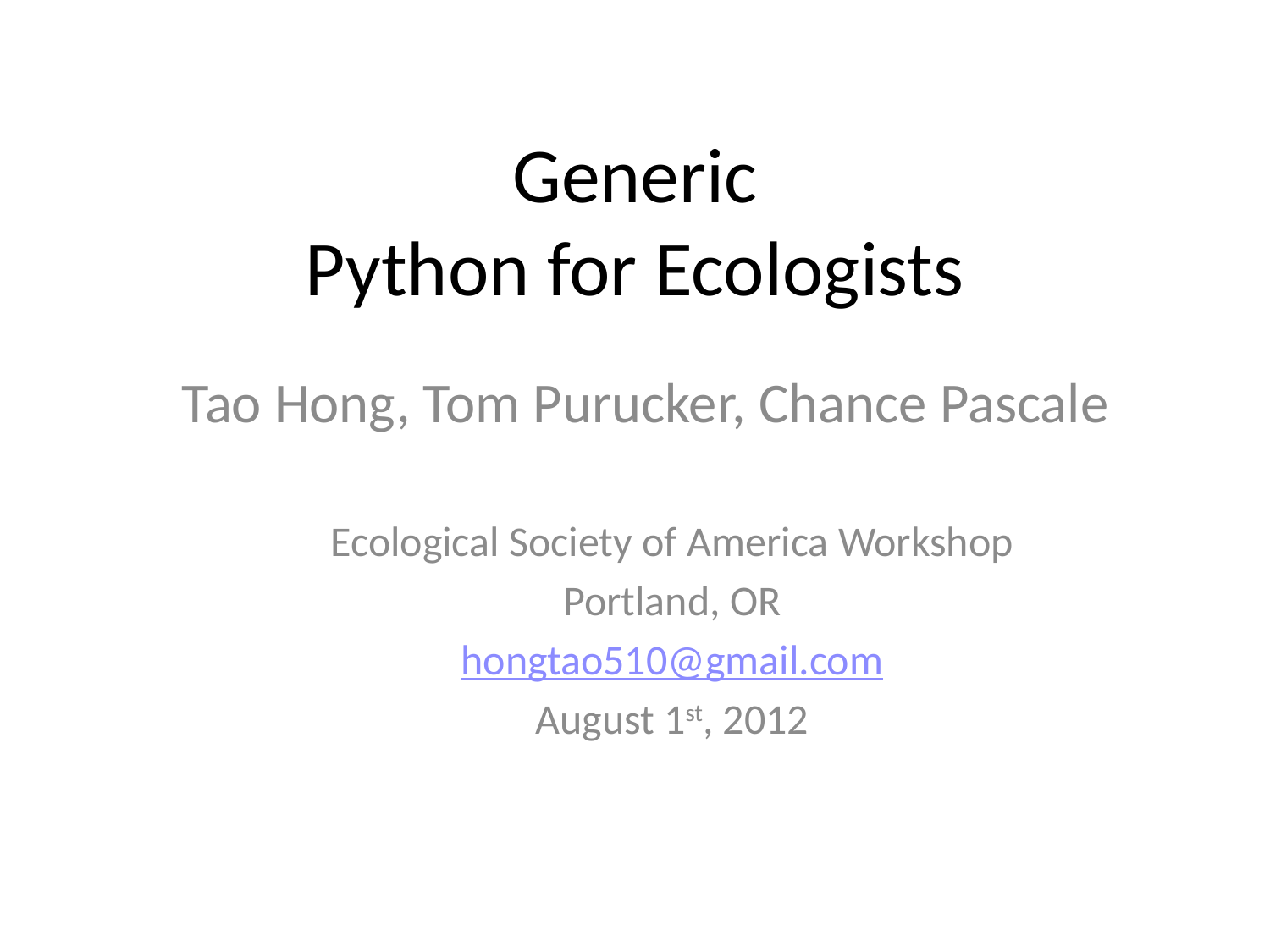

# Generic Python for Ecologists
Tao Hong, Tom Purucker, Chance Pascale
Ecological Society of America Workshop
Portland, OR
hongtao510@gmail.com
August 1st, 2012